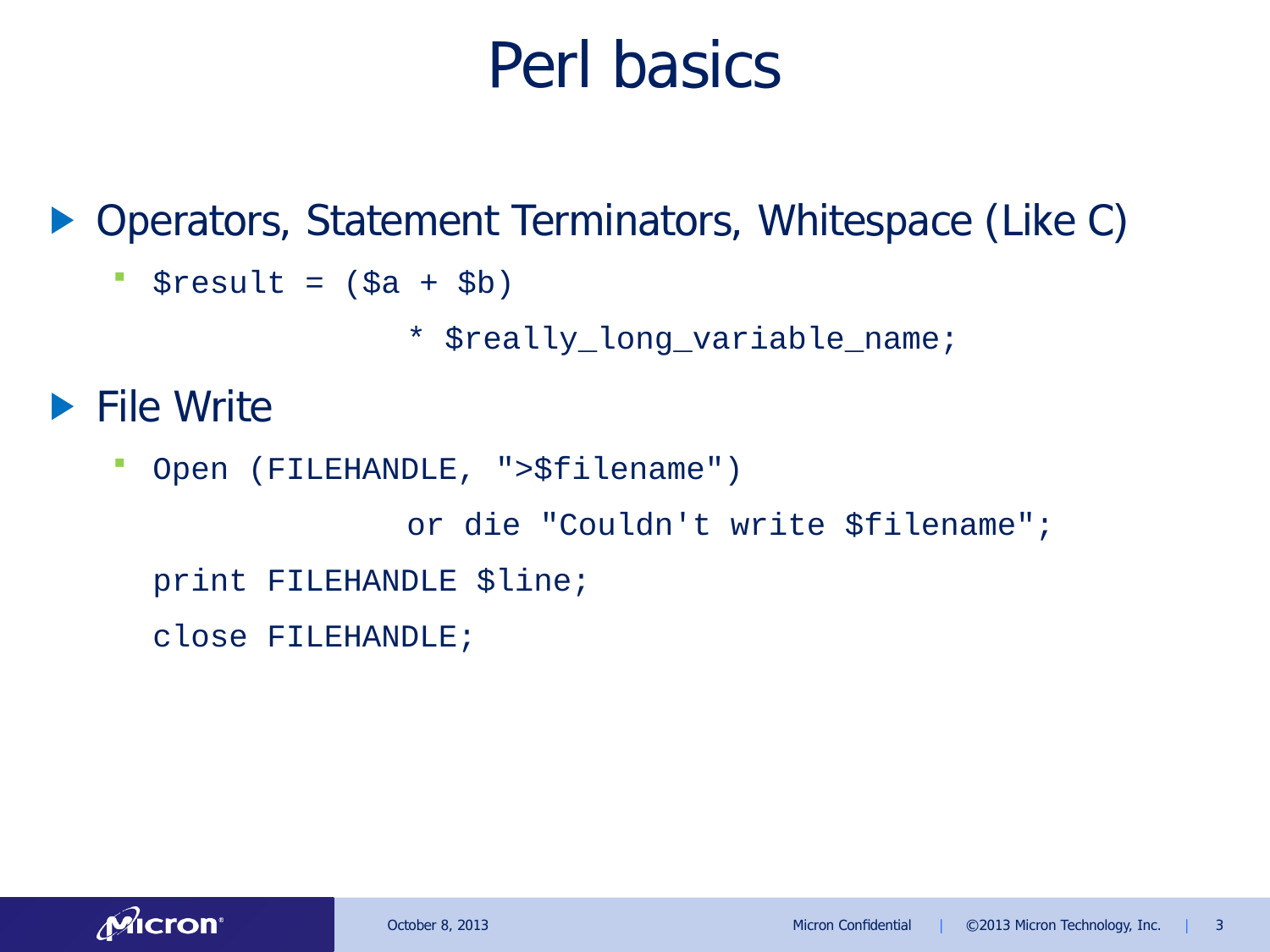

# Perl basics
Operators, Statement Terminators, Whitespace (Like C)
$result = ($a + $b)
			* $really_long_variable_name;
File Write
Open (FILEHANDLE, ">$filename")
			or die "Couldn't write $filename";
	print FILEHANDLE $line;
	close FILEHANDLE;

October 8, 2013